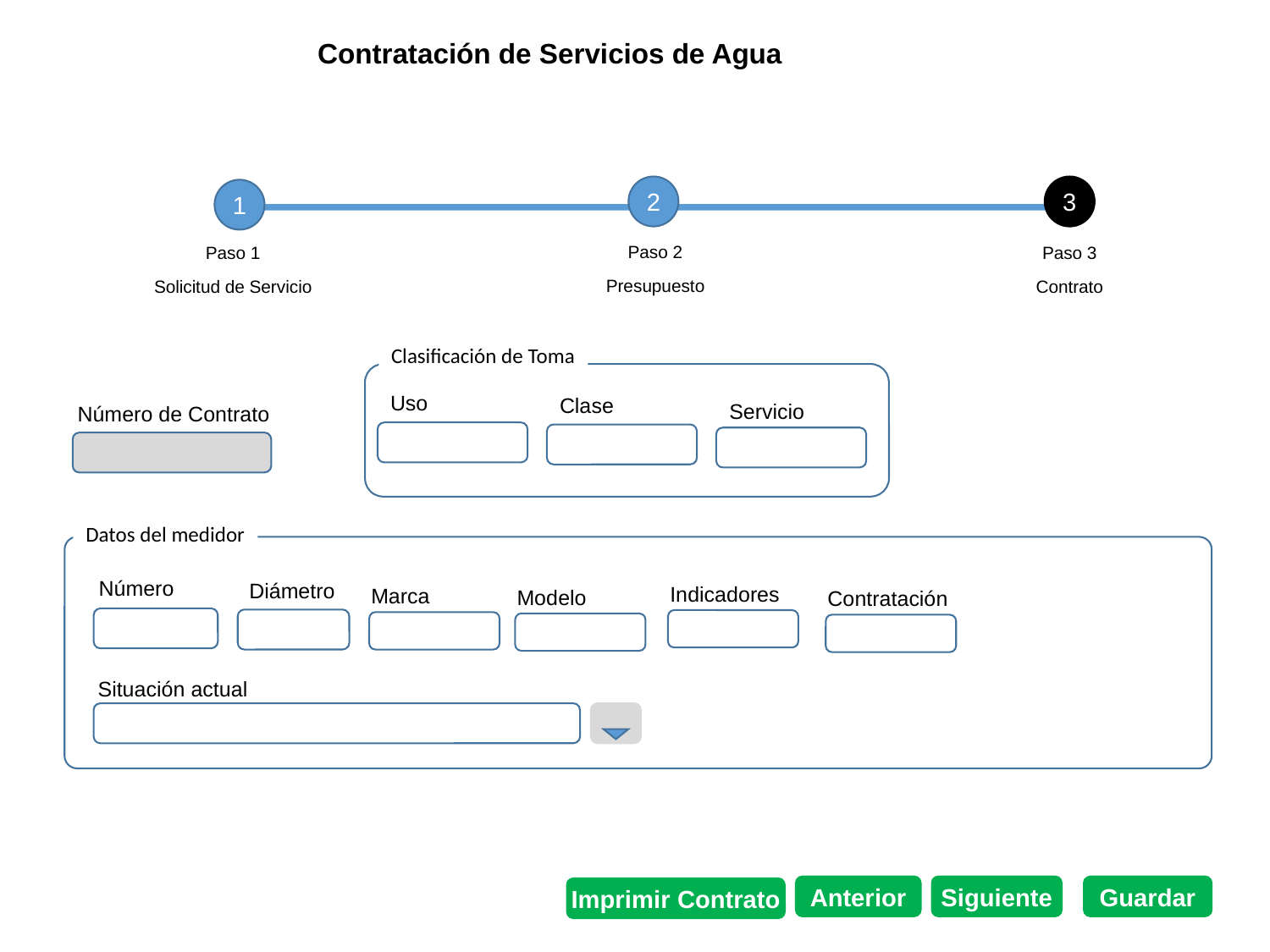

Contratación de Servicios de Agua
2
3
1

Paso 2
Paso 1
Paso 3
Presupuesto
Solicitud de Servicio
Contrato
Clasificación de Toma

Uso
Clase
Servicio
Número de Contrato

Datos del medidor

Número
Diámetro
Indicadores
Marca
Modelo
Contratación

Situación actual

Anterior
Siguiente
Guardar
Imprimir Contrato